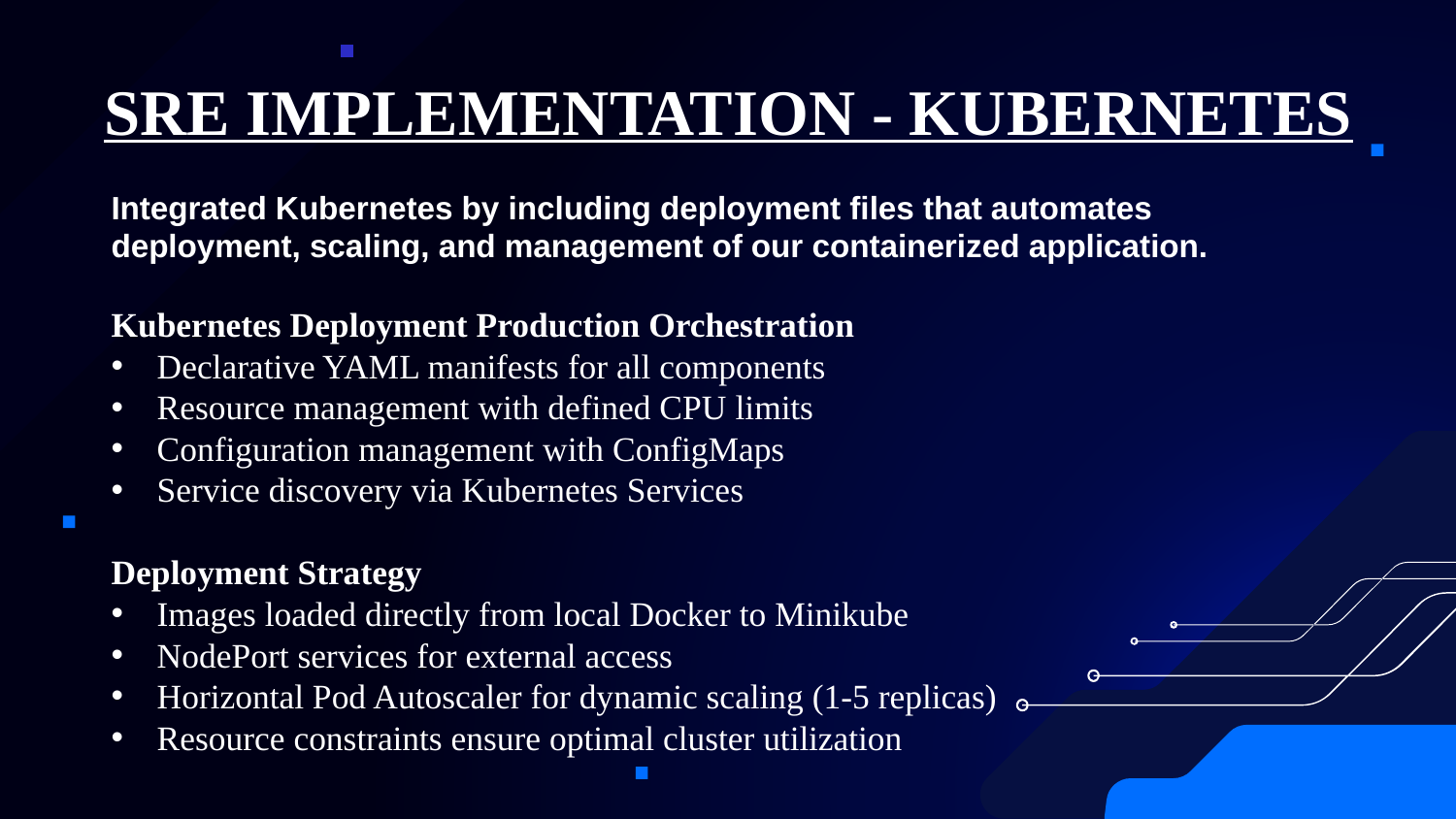

# SRE IMPLEMENTATION - KUBERNETES
Integrated Kubernetes by including deployment files that automates deployment, scaling, and management of our containerized application.

Kubernetes Deployment Production Orchestration
Declarative YAML manifests for all components
Resource management with defined CPU limits
Configuration management with ConfigMaps
Service discovery via Kubernetes Services

Deployment Strategy
Images loaded directly from local Docker to Minikube
NodePort services for external access
Horizontal Pod Autoscaler for dynamic scaling (1-5 replicas)
Resource constraints ensure optimal cluster utilization